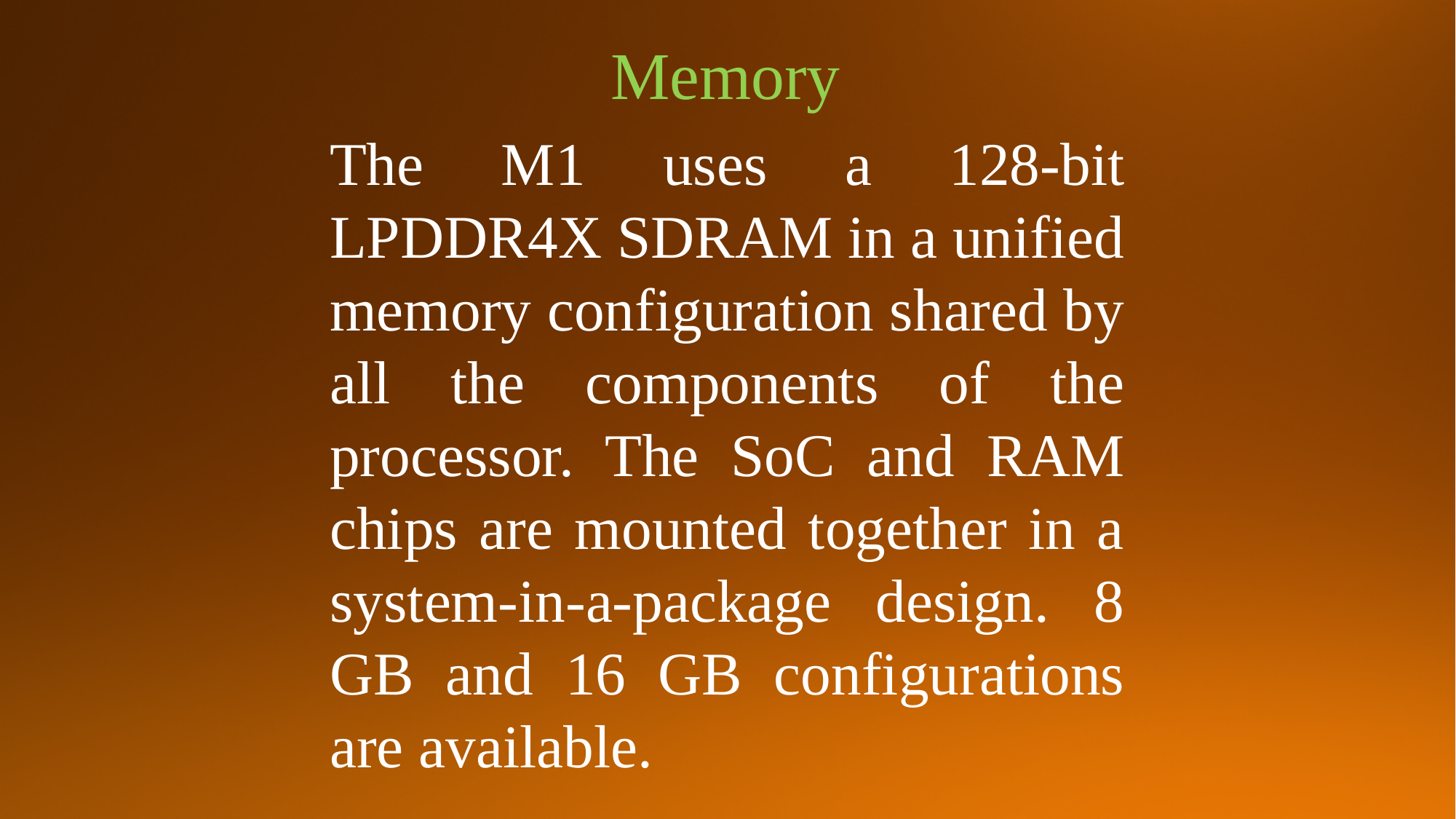

Memory
The M1 uses a 128-bit LPDDR4X SDRAM in a unified memory configuration shared by all the components of the processor. The SoC and RAM chips are mounted together in a system-in-a-package design. 8 GB and 16 GB configurations are available.